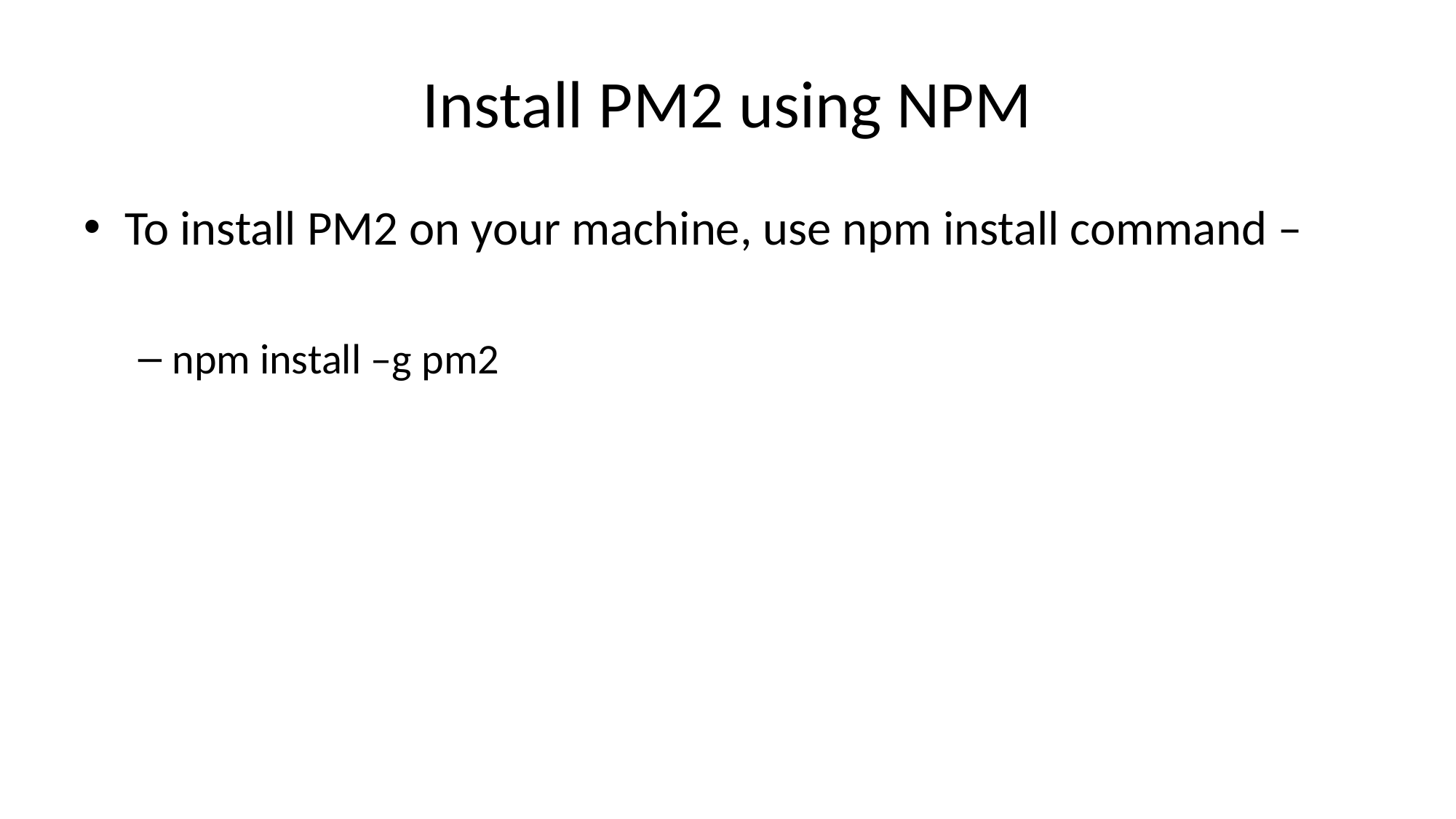

Install PM2 using NPM
To install PM2 on your machine, use npm install command –

npm install –g pm2